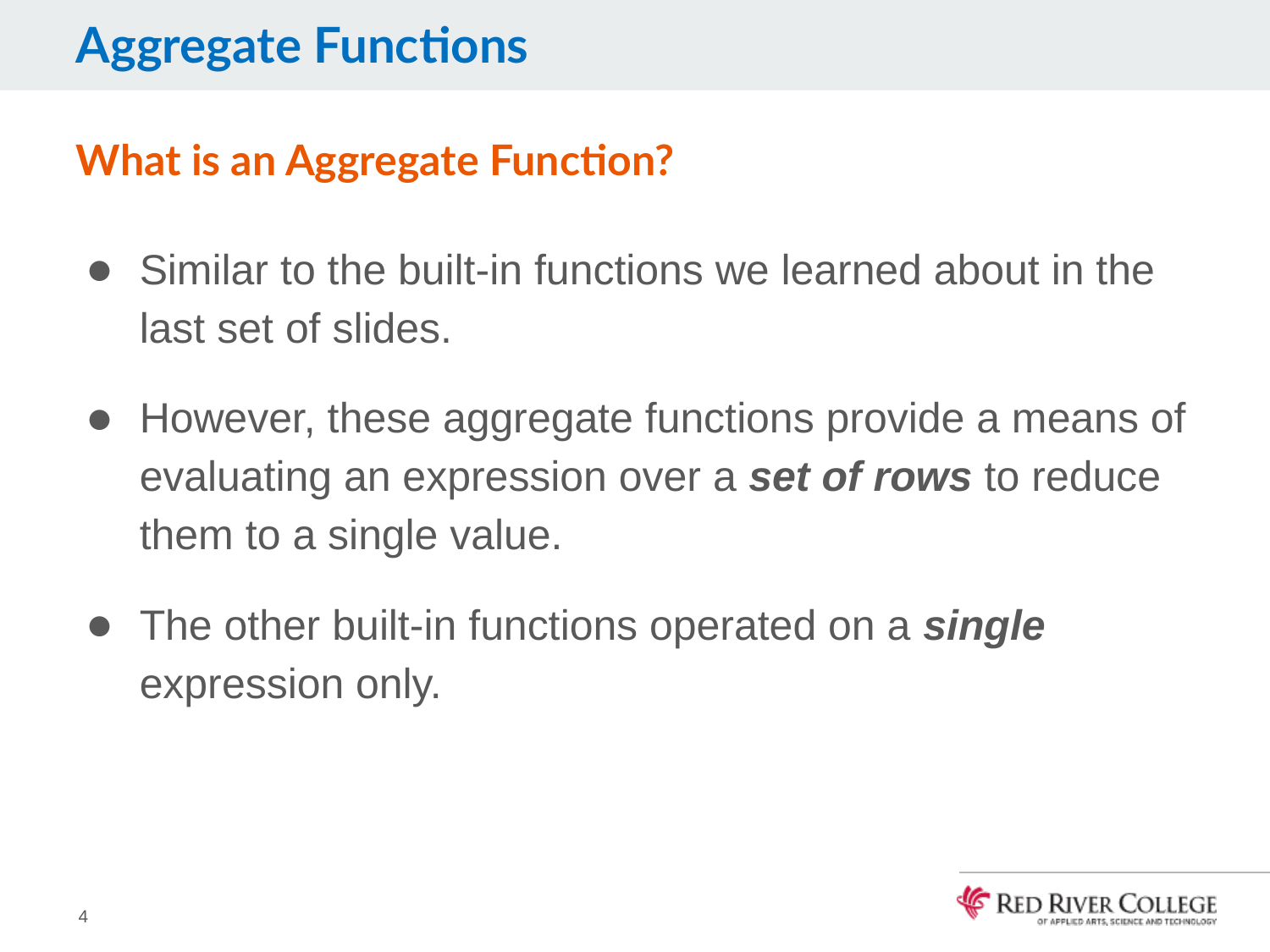

# Aggregate Functions
What is an Aggregate Function?
Similar to the built-in functions we learned about in the last set of slides.
However, these aggregate functions provide a means of evaluating an expression over a set of rows to reduce them to a single value.
The other built-in functions operated on a single expression only.
4